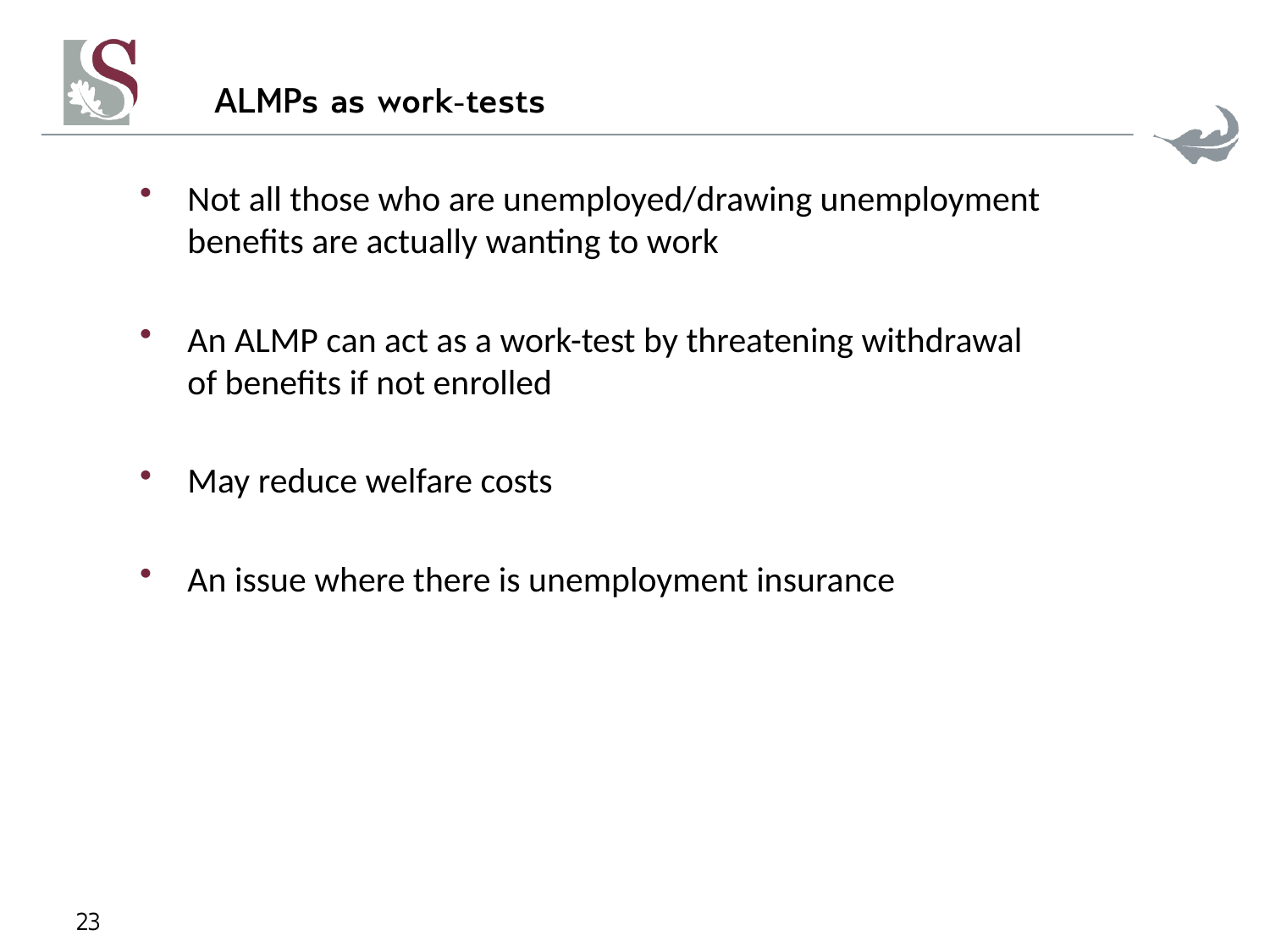

# ALMPs as work-tests
Not all those who are unemployed/drawing unemployment benefits are actually wanting to work

An ALMP can act as a work-test by threatening withdrawal of benefits if not enrolled

May reduce welfare costs

An issue where there is unemployment insurance

23